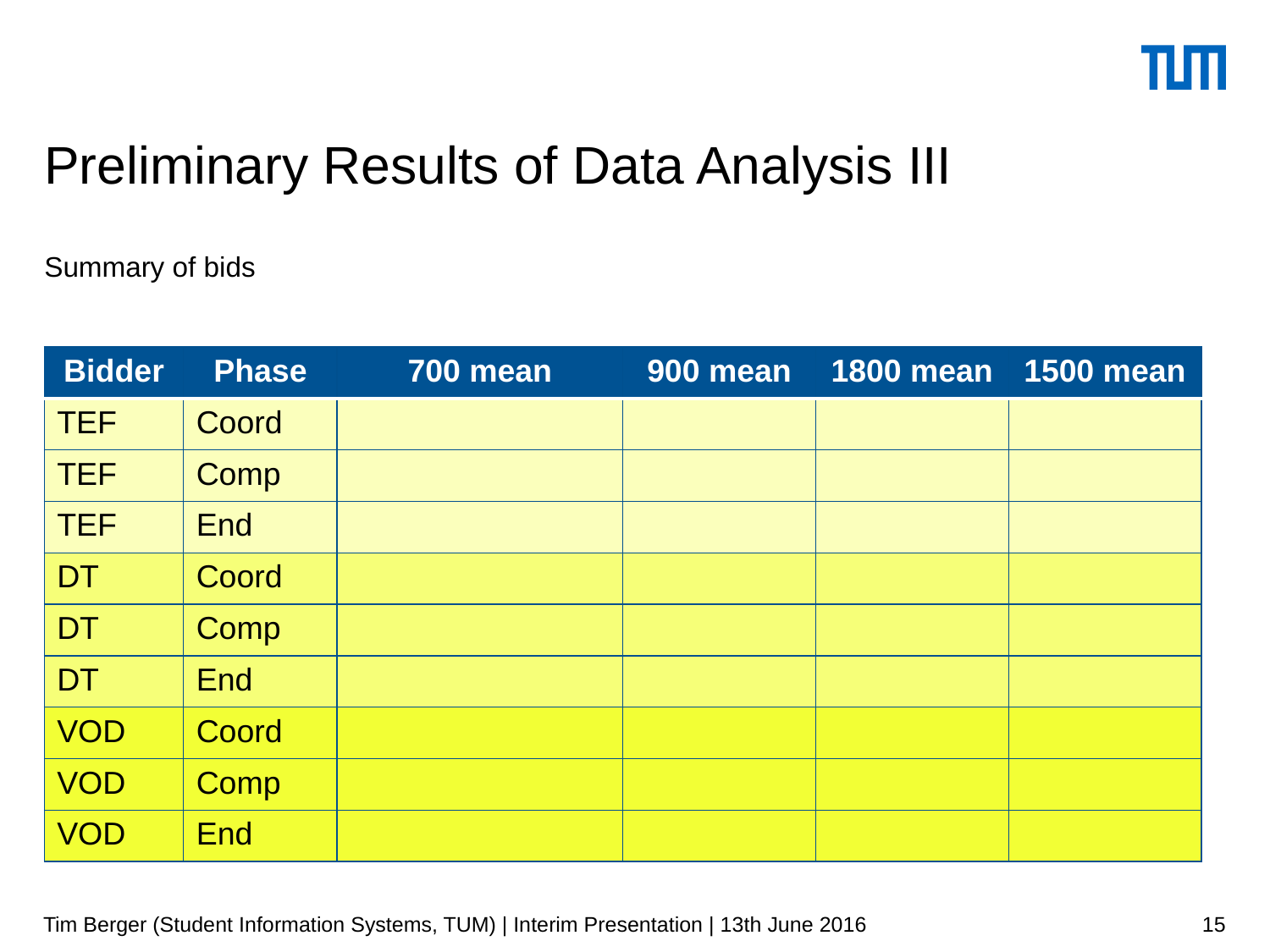

# Preliminary Results of Data Analysis III
Summary of bids
| Bidder | Phase | 700 mean | 900 mean | 1800 mean | 1500 mean |
| --- | --- | --- | --- | --- | --- |
| TEF | Coord |  |  |  |  |
| TEF | Comp |  |  |  |  |
| TEF | End |  |  |  |  |
| DT | Coord |  |  |  |  |
| DT | Comp |  |  |  |  |
| DT | End |  |  |  |  |
| VOD | Coord |  |  |  |  |
| VOD | Comp |  |  |  |  |
| VOD | End |  |  |  |  |
Tim Berger (Student Information Systems, TUM) | Interim Presentation | 13th June 2016
15